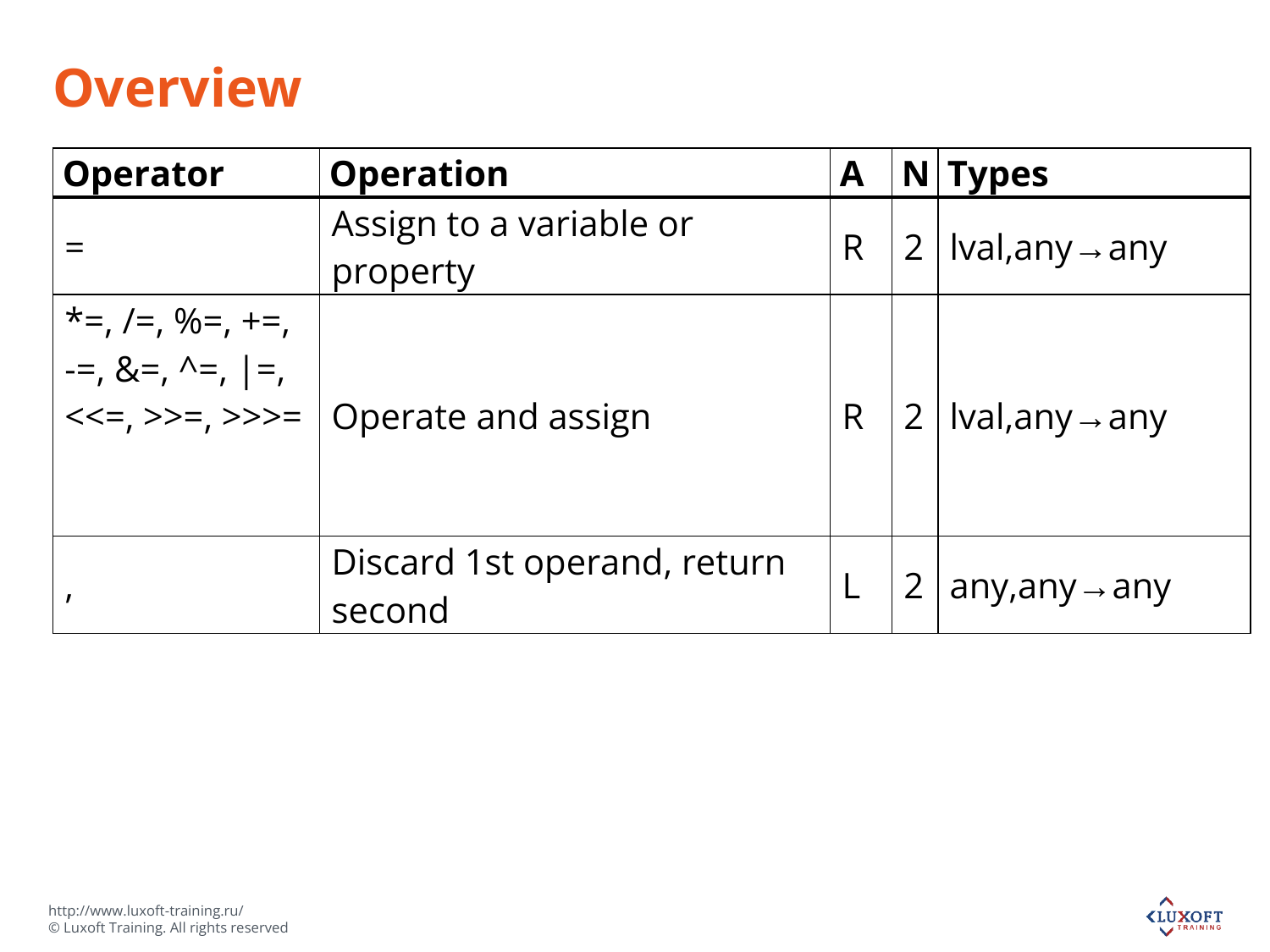

# Overview
| Operator | Operation | A | N | Types |
| --- | --- | --- | --- | --- |
| = | Assign to a variable or property | R | 2 | lval,any→any |
| \*=, /=, %=, +=, -=, &=, ^=, |=, <<=, >>=, >>>= | Operate and assign | R | 2 | lval,any→any |
| , | Discard 1st operand, return second | L | 2 | any,any→any |